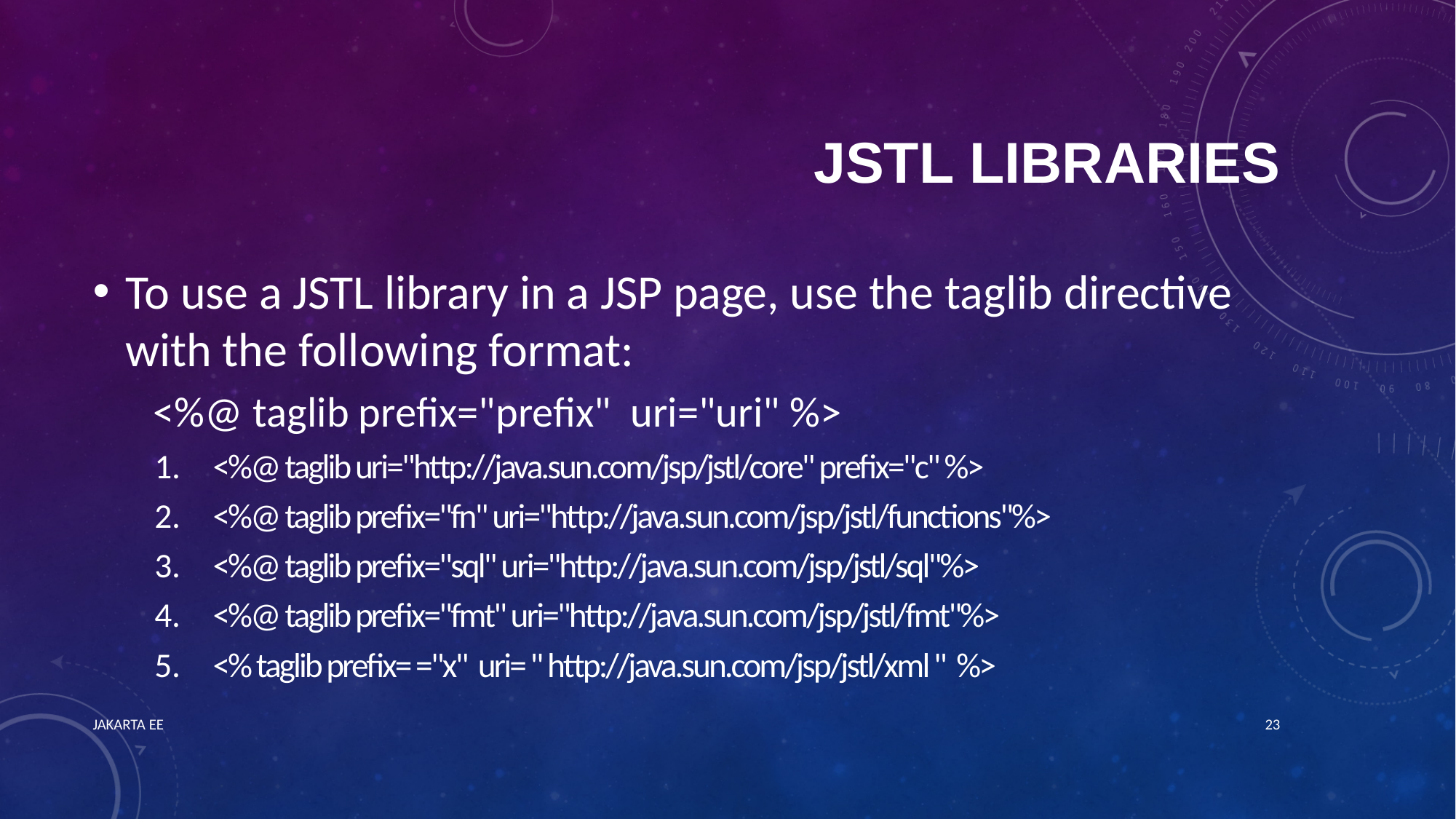

# JSTL Libraries

To use a JSTL library in a JSP page, use the taglib directive with the following format:
<%@ taglib prefix="prefix"  uri="uri" %>
<%@ taglib uri="http://java.sun.com/jsp/jstl/core" prefix="c" %>
<%@ taglib prefix="fn" uri="http://java.sun.com/jsp/jstl/functions"%>
<%@ taglib prefix="sql" uri="http://java.sun.com/jsp/jstl/sql"%>
<%@ taglib prefix="fmt" uri="http://java.sun.com/jsp/jstl/fmt"%>
<% taglib prefix= ="x"  uri= " http://java.sun.com/jsp/jstl/xml "  %>

JAKARTA EE
23